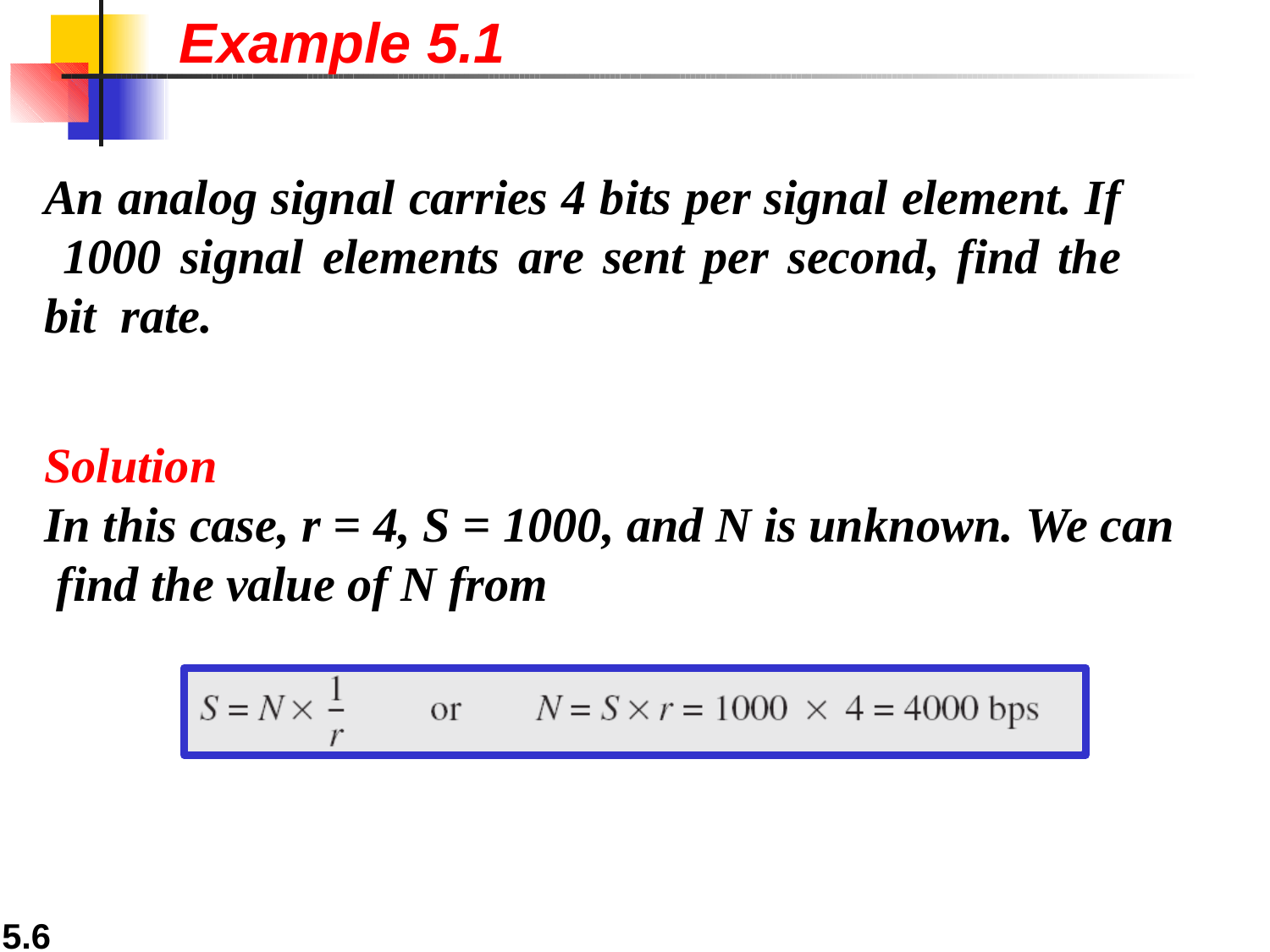

# Example 5.1
An analog signal carries 4 bits per signal element. If  1000 signal elements are sent per second, find the bit  rate.

Solution
In this case, r = 4, S = 1000, and N is unknown. We can  find the value of N from

5.6